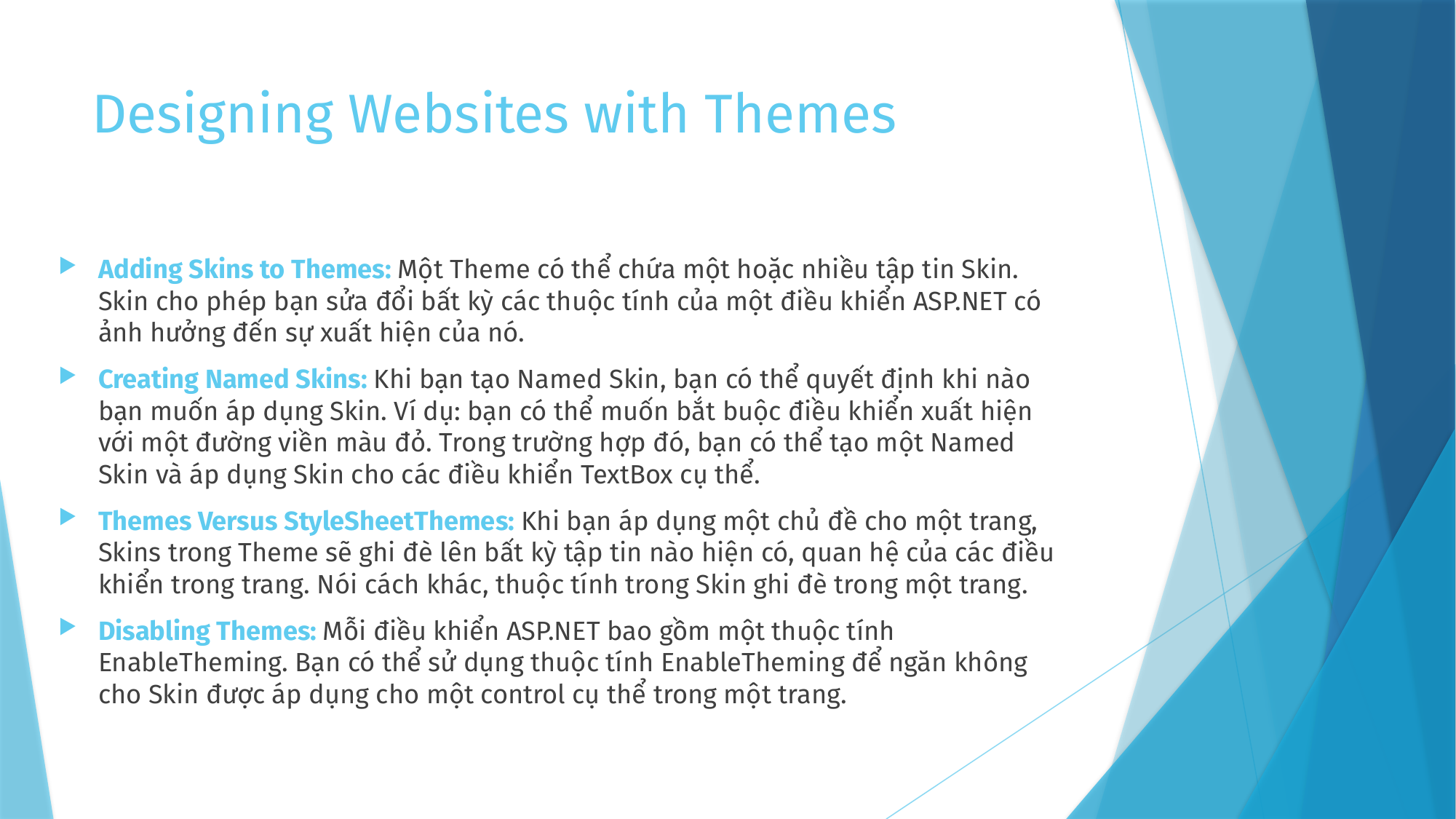

# Designing Websites with Themes

Adding Skins to Themes: Một Theme có thể chứa một hoặc nhiều tập tin Skin. Skin cho phép bạn sửa đổi bất kỳ các thuộc tính của một điều khiển ASP.NET có ảnh hưởng đến sự xuất hiện của nó.
Creating Named Skins: Khi bạn tạo Named Skin, bạn có thể quyết định khi nào bạn muốn áp dụng Skin. Ví dụ: bạn có thể muốn bắt buộc điều khiển xuất hiện với một đường viền màu đỏ. Trong trường hợp đó, bạn có thể tạo một Named Skin và áp dụng Skin cho các điều khiển TextBox cụ thể.
Themes Versus StyleSheetThemes: Khi bạn áp dụng một chủ đề cho một trang, Skins trong Theme sẽ ghi đè lên bất kỳ tập tin nào hiện có, quan hệ của các điều khiển trong trang. Nói cách khác, thuộc tính trong Skin ghi đè trong một trang.
Disabling Themes: Mỗi điều khiển ASP.NET bao gồm một thuộc tính EnableTheming. Bạn có thể sử dụng thuộc tính EnableTheming để ngăn không cho Skin được áp dụng cho một control cụ thể trong một trang.